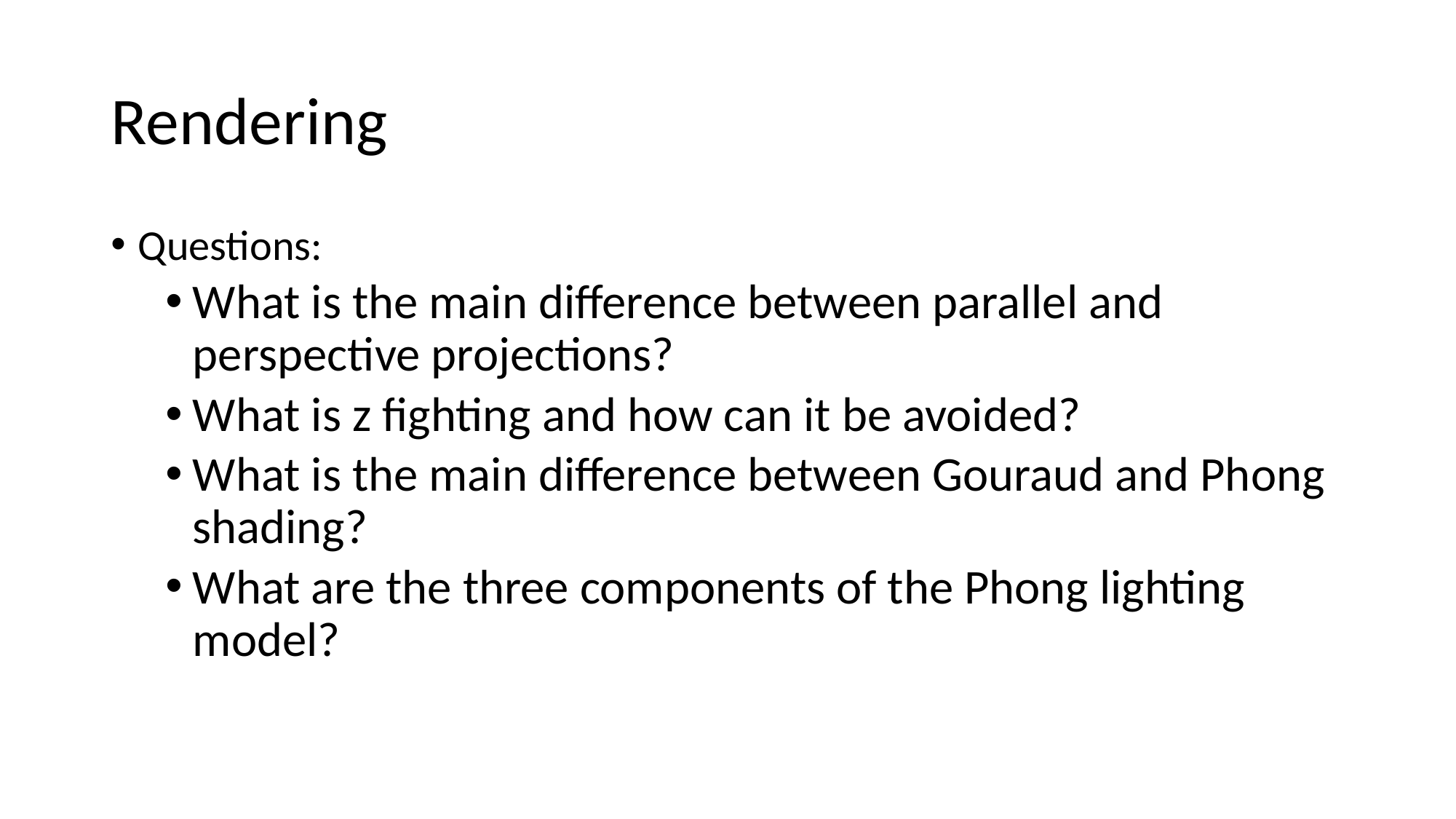

# Rendering
Questions:
What is the main difference between parallel and perspective projections?
What is z fighting and how can it be avoided?
What is the main difference between Gouraud and Phong shading?
What are the three components of the Phong lighting model?